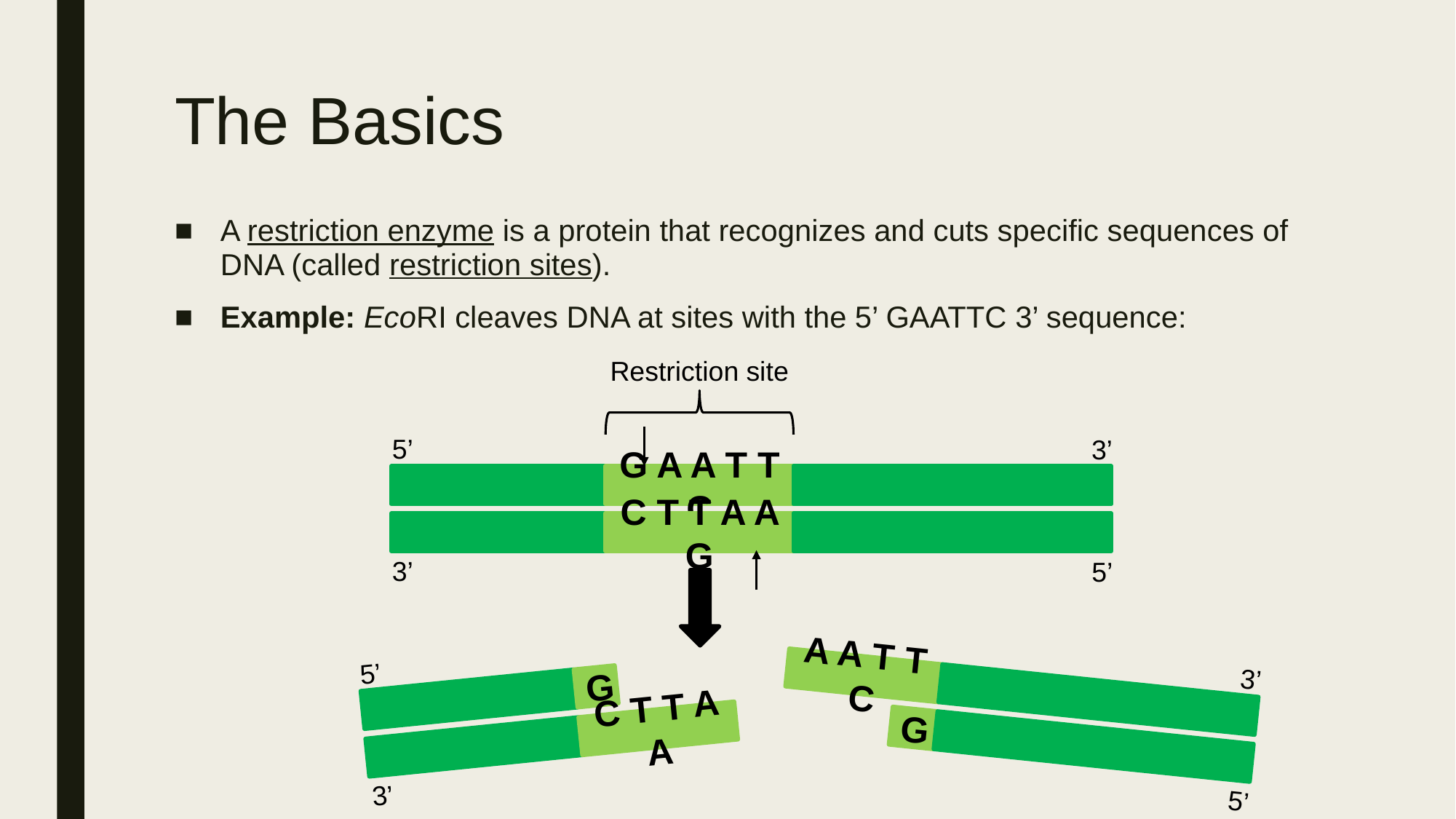

# The Basics
A restriction enzyme is a protein that recognizes and cuts specific sequences of DNA (called restriction sites).
Example: EcoRI cleaves DNA at sites with the 5’ GAATTC 3’ sequence:

Restriction site
5’
3’

G A A T T C

C T T A A G

3’
5’

3’
A A T T C

G

5’
5’
G

C T T A A
3’